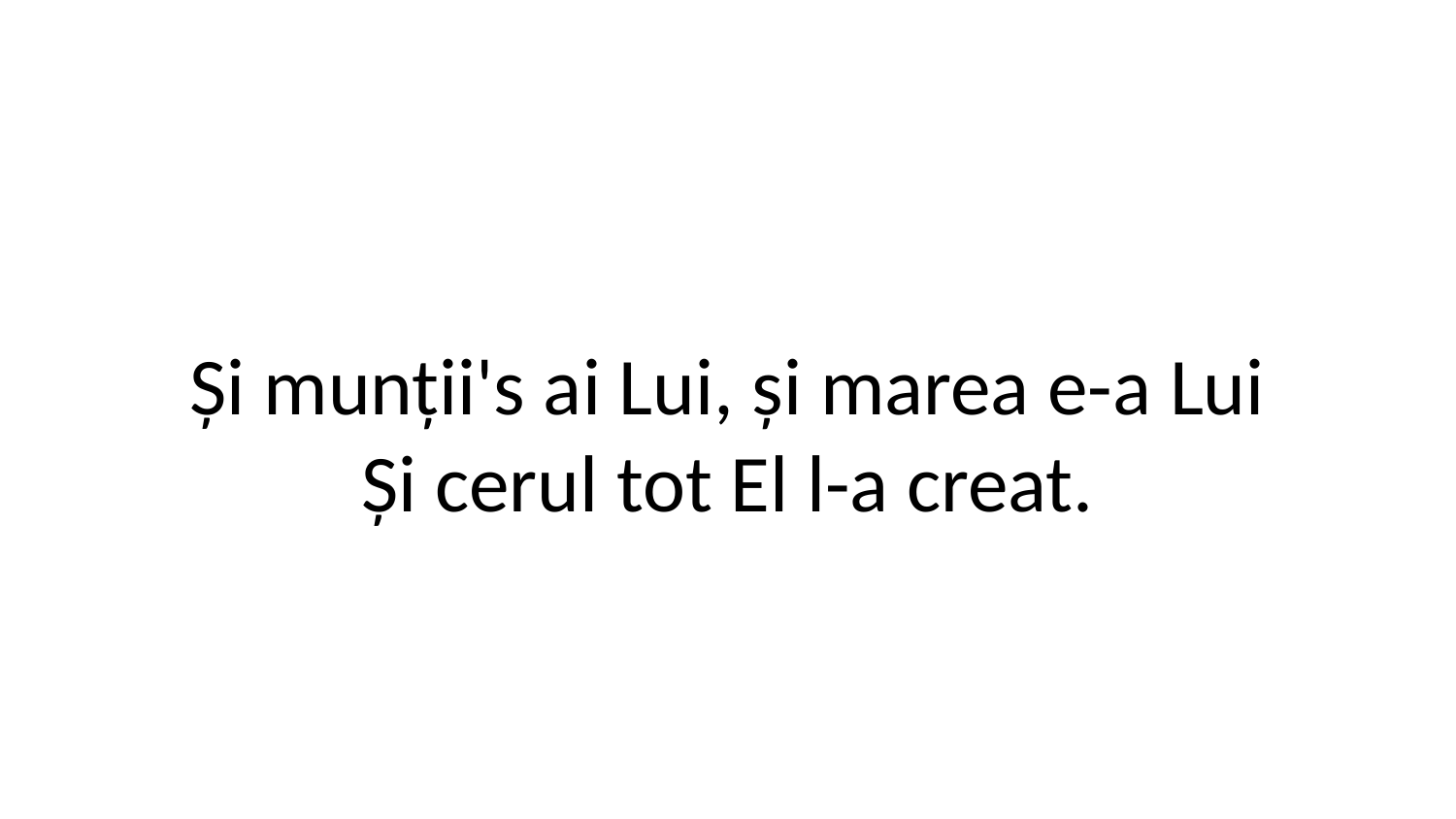

Și munții's ai Lui, și marea e-a Lui
Și cerul tot El l-a creat.